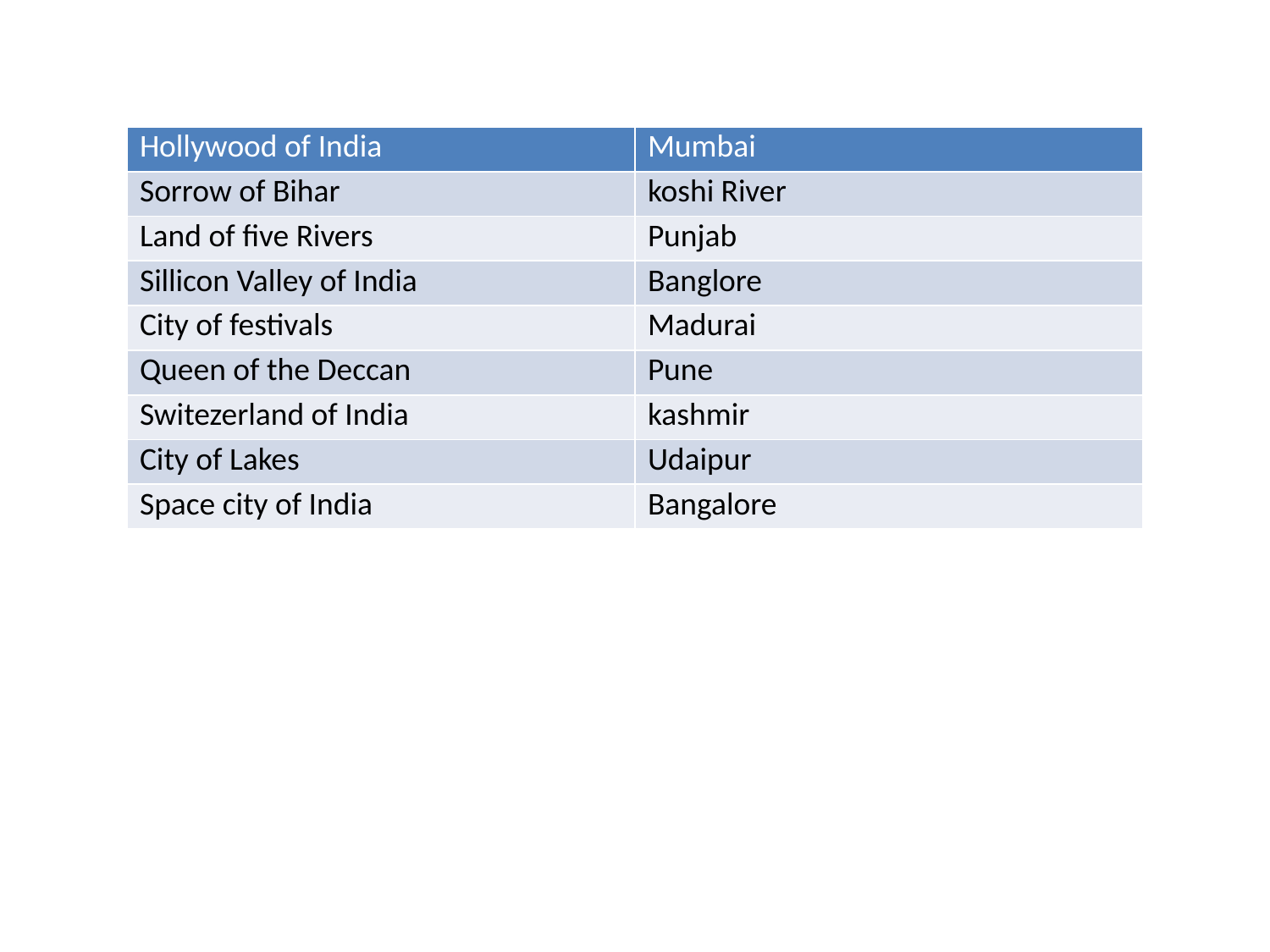

#
| Hollywood of India | Mumbai |
| --- | --- |
| Sorrow of Bihar | koshi River |
| Land of five Rivers | Punjab |
| Sillicon Valley of India | Banglore |
| City of festivals | Madurai |
| Queen of the Deccan | Pune |
| Switezerland of India | kashmir |
| City of Lakes | Udaipur |
| Space city of India | Bangalore |